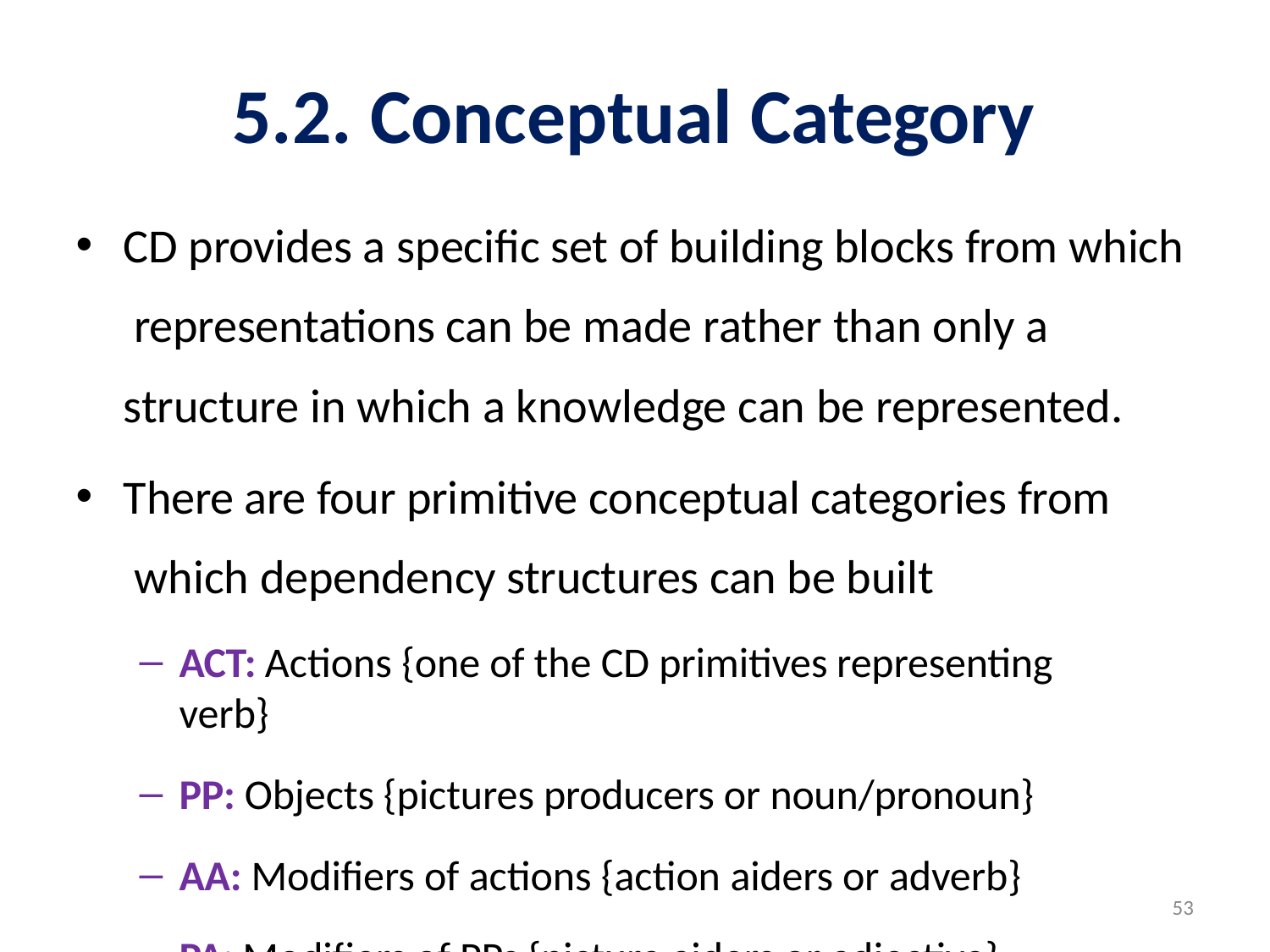

# 5.2. Conceptual Category
CD provides a specific set of building blocks from which  representations can be made rather than only a structure in which a knowledge can be represented.
There are four primitive conceptual categories from  which dependency structures can be built
ACT: Actions {one of the CD primitives representing verb}
PP: Objects {pictures producers or noun/pronoun}
AA: Modifiers of actions {action aiders or adverb}
PA: Modifiers of PPs {picture aiders or adjective}
53